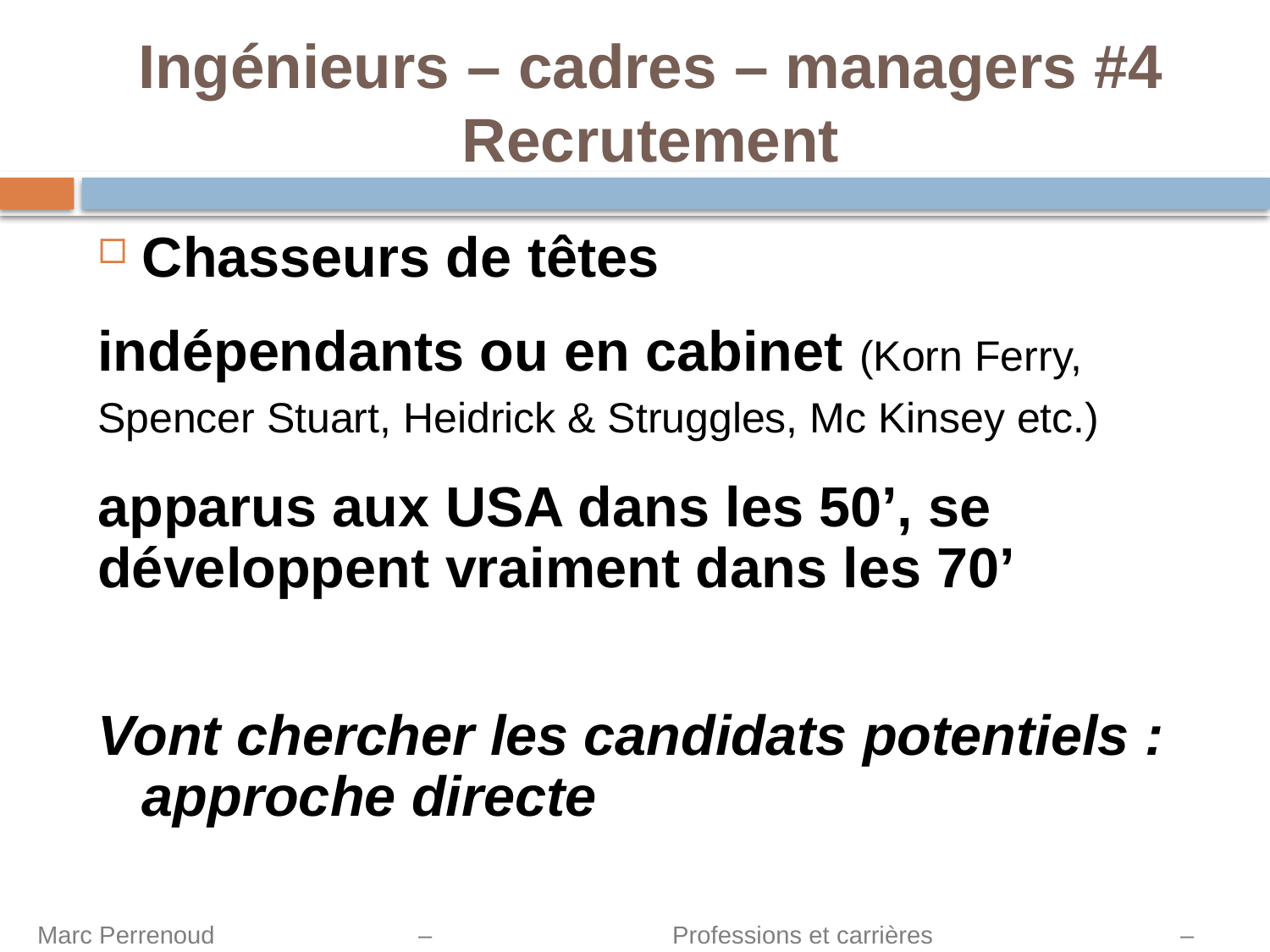

# Ingénieurs – cadres – managers #4 Recrutement
Chasseurs de têtes
indépendants ou en cabinet (Korn Ferry, Spencer Stuart, Heidrick & Struggles, Mc Kinsey etc.)
apparus aux USA dans les 50’, se développent vraiment dans les 70’

Vont chercher les candidats potentiels : approche directe

Marc Perrenoud 		– 		Professions et carrières 		– 		EPFL 2023